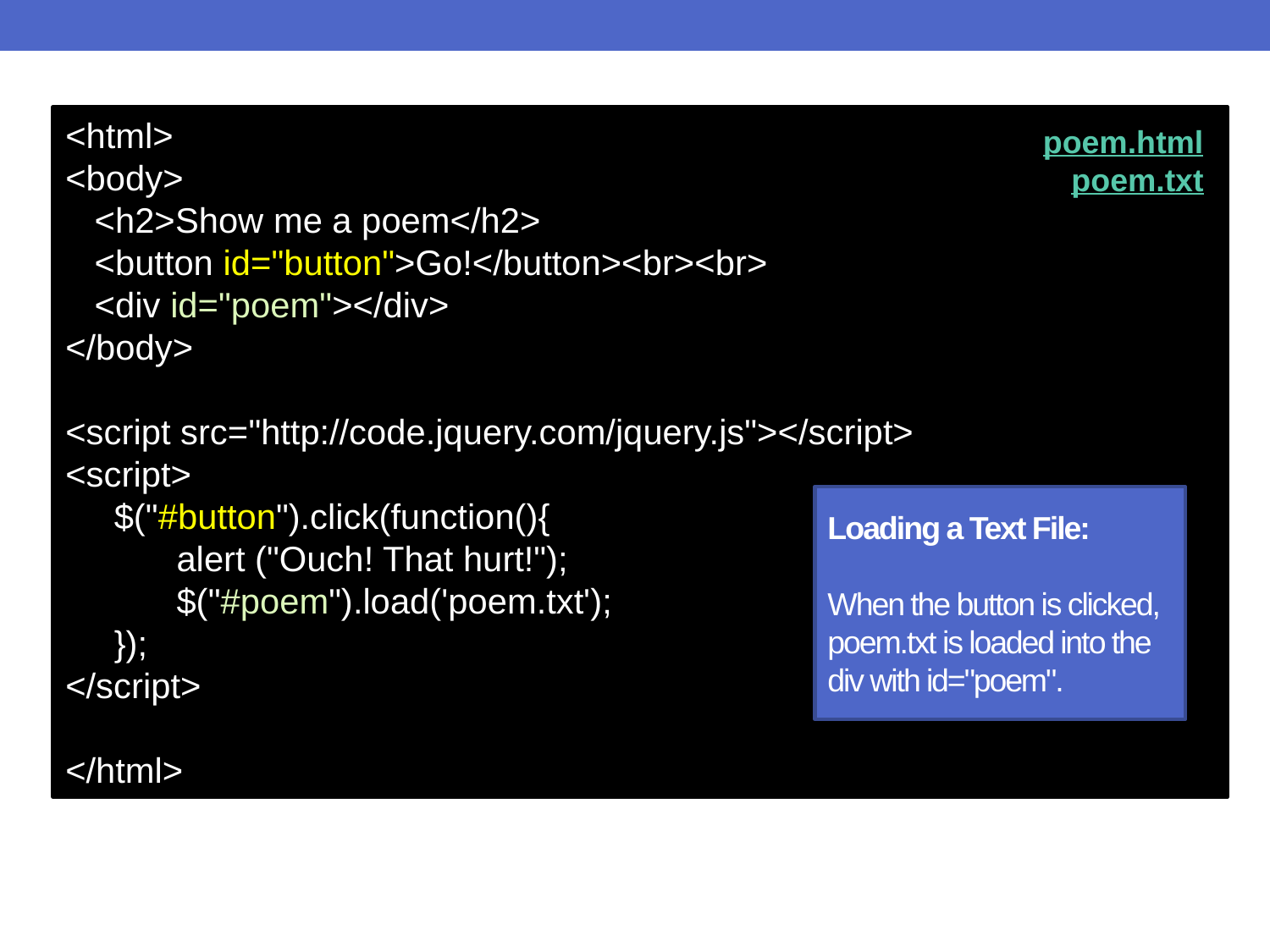

<html>
<body>
   <h2>Show me a poem</h2>
   <button id="button">Go!</button><br><br>
   <div id="poem"></div>
</body>

<script src="http://code.jquery.com/jquery.js"></script>
<script>
     $("#button").click(function(){
	   	alert ("Ouch! That hurt!");
		$("#poem").load('poem.txt');
     });
</script>

</html>
poem.html
poem.txt
Loading a Text File:

When the button is clicked, poem.txt is loaded into the div with id="poem".